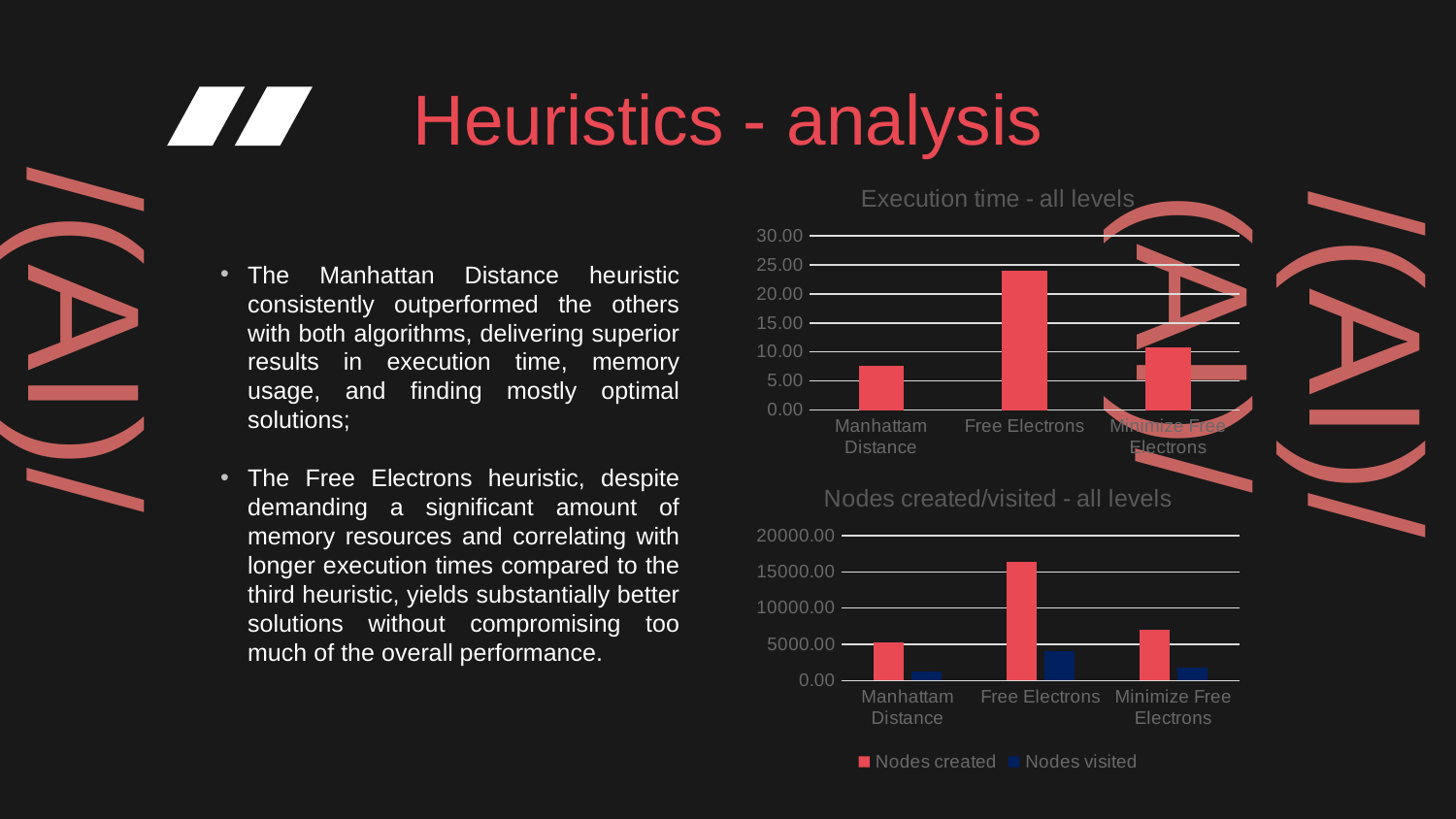

Heuristics - analysis

### Chart: Execution time - all levels

| Category | Execution time |
|---|---|
| Manhattam Distance | 7.553908891148037 |
| Free Electrons | 23.9450937161843 |
| Minimize Free Electrons | 10.745541135470074 |
The Manhattan Distance heuristic consistently outperformed the others with both algorithms, delivering superior results in execution time, memory usage, and finding mostly optimal solutions;

The Free Electrons heuristic, despite demanding a significant amount of memory resources and correlating with longer execution times compared to the third heuristic, yields substantially better solutions without compromising too much of the overall performance.

### Chart: Nodes created/visited - all levels

| Category | Nodes created | Nodes visited |
|---|---|---|
| Manhattam Distance | 5220.0 | 1304.7777777777778 |
| Free Electrons | 16410.354166666668 | 4102.368055555556 |
| Minimize Free Electrons | 7053.333333333333 | 1763.111111111111 |